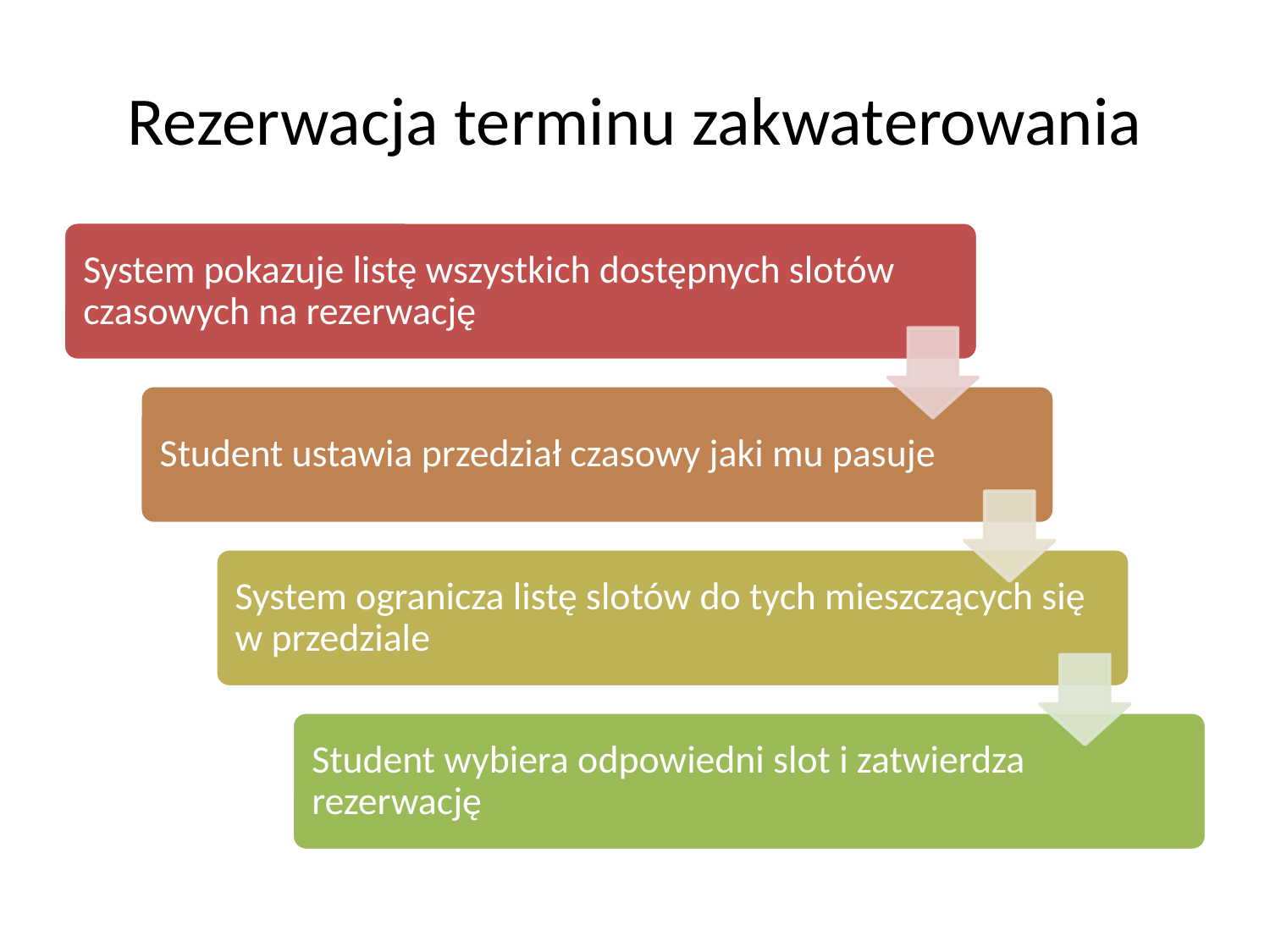

# Rezerwacja terminu zakwaterowania
System pokazuje listę wszystkich dostępnych slotów czasowych na rezerwację
Student ustawia przedział czasowy jaki mu pasuje
System ogranicza listę slotów do tych mieszczących się w przedziale
Student wybiera odpowiedni slot i zatwierdza rezerwację